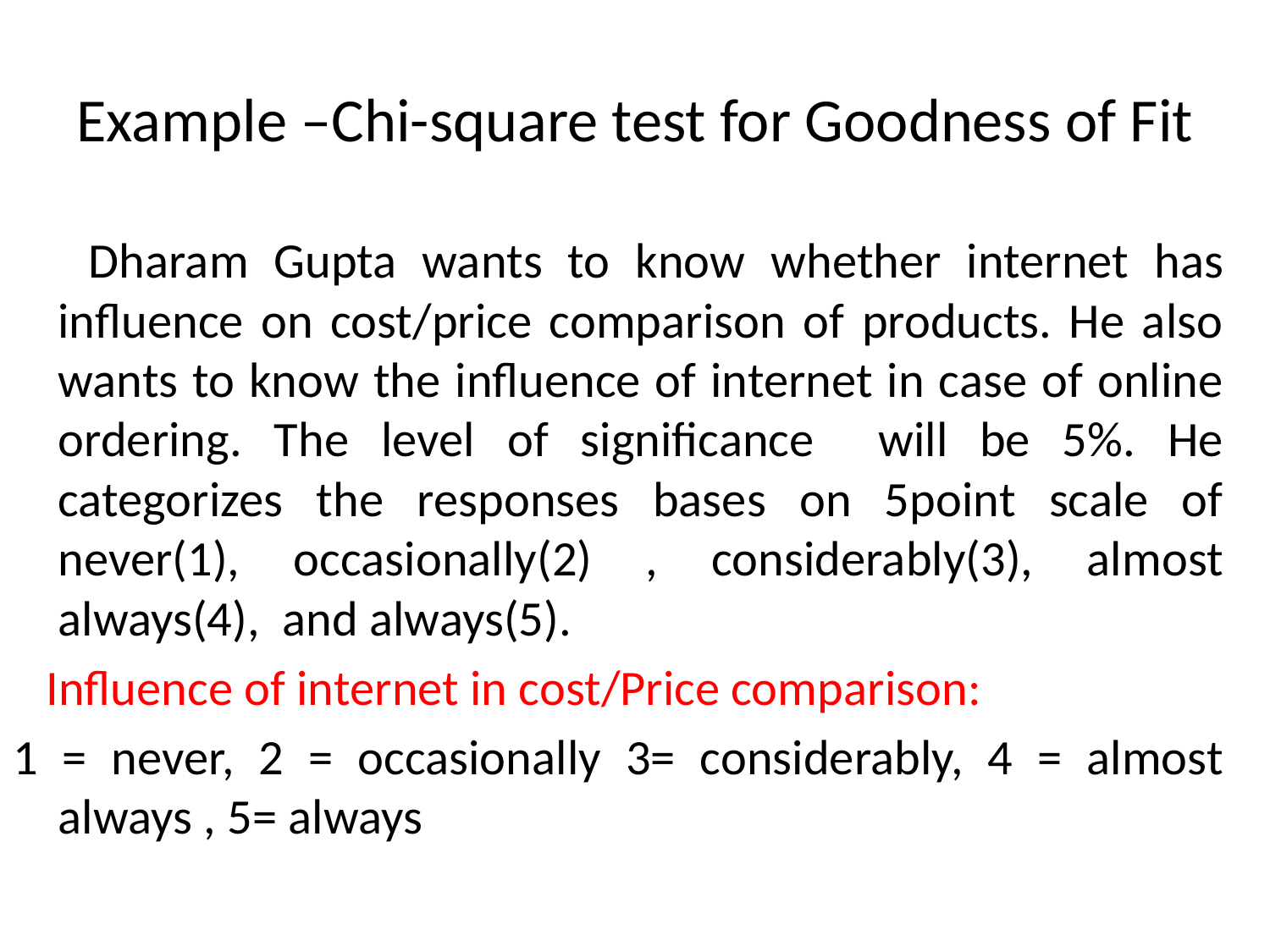

# Example –Chi-square test for Goodness of Fit
   Dharam Gupta wants to know whether internet has influence on cost/price comparison of products. He also wants to know the influence of internet in case of online ordering. The level of significance  will be 5%. He categorizes the responses bases on 5point scale of never(1), occasionally(2) , considerably(3), almost always(4),  and always(5).
   Influence of internet in cost/Price comparison:
1 = never, 2 = occasionally 3= considerably, 4 = almost always , 5= always